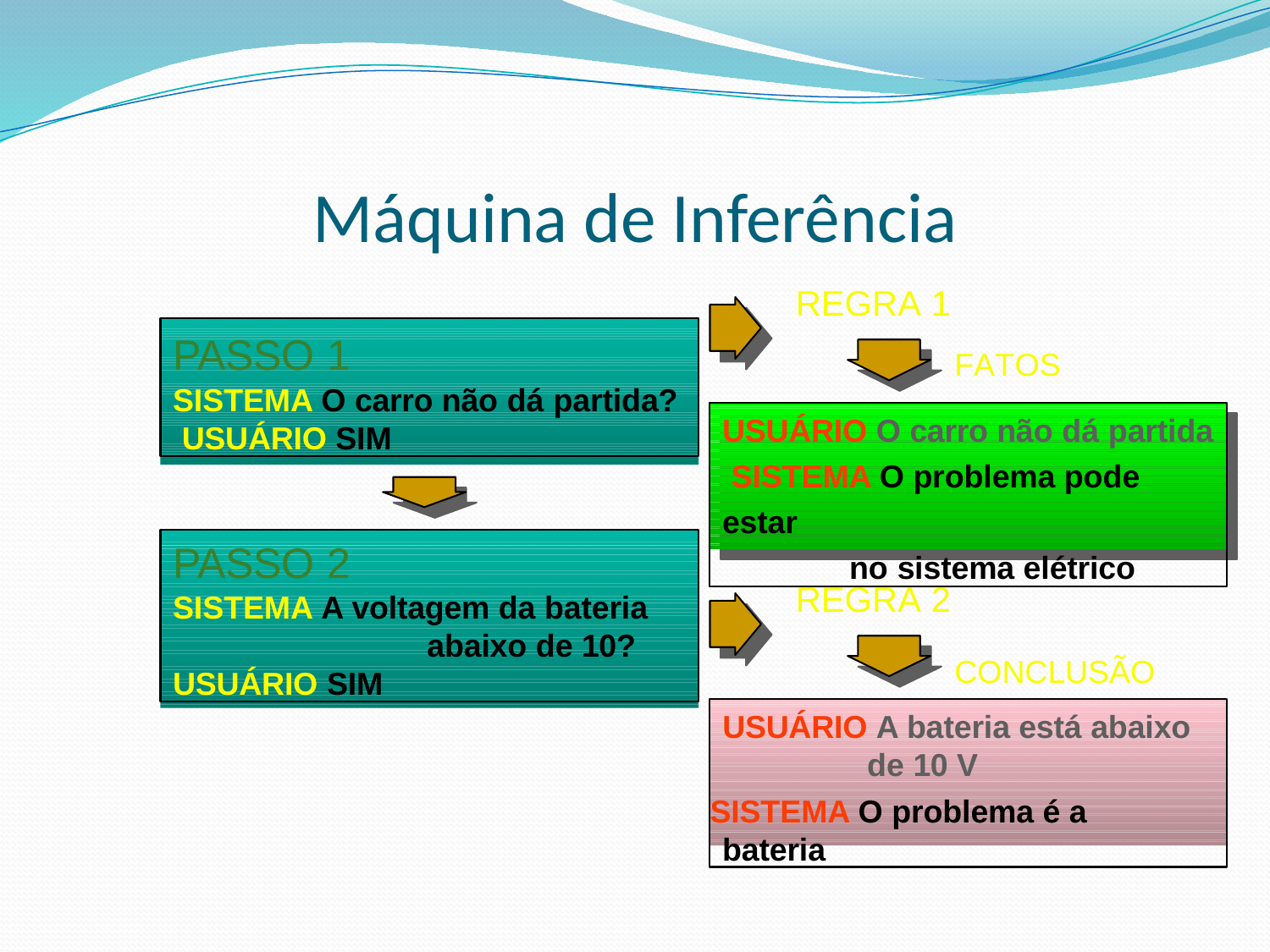

# Máquina de Inferência
REGRA 1

PASSO 1
SISTEMA O carro não dá partida?  USUÁRIO SIM

FATOS

USUÁRIO O carro não dá partida  SISTEMA O problema pode estar
no sistema elétrico

PASSO 2
SISTEMA A voltagem da bateria
abaixo de 10?
USUÁRIO SIM
REGRA 2

CONCLUSÃO

USUÁRIO A bateria está abaixo  de 10 V
SISTEMA O problema é a bateria